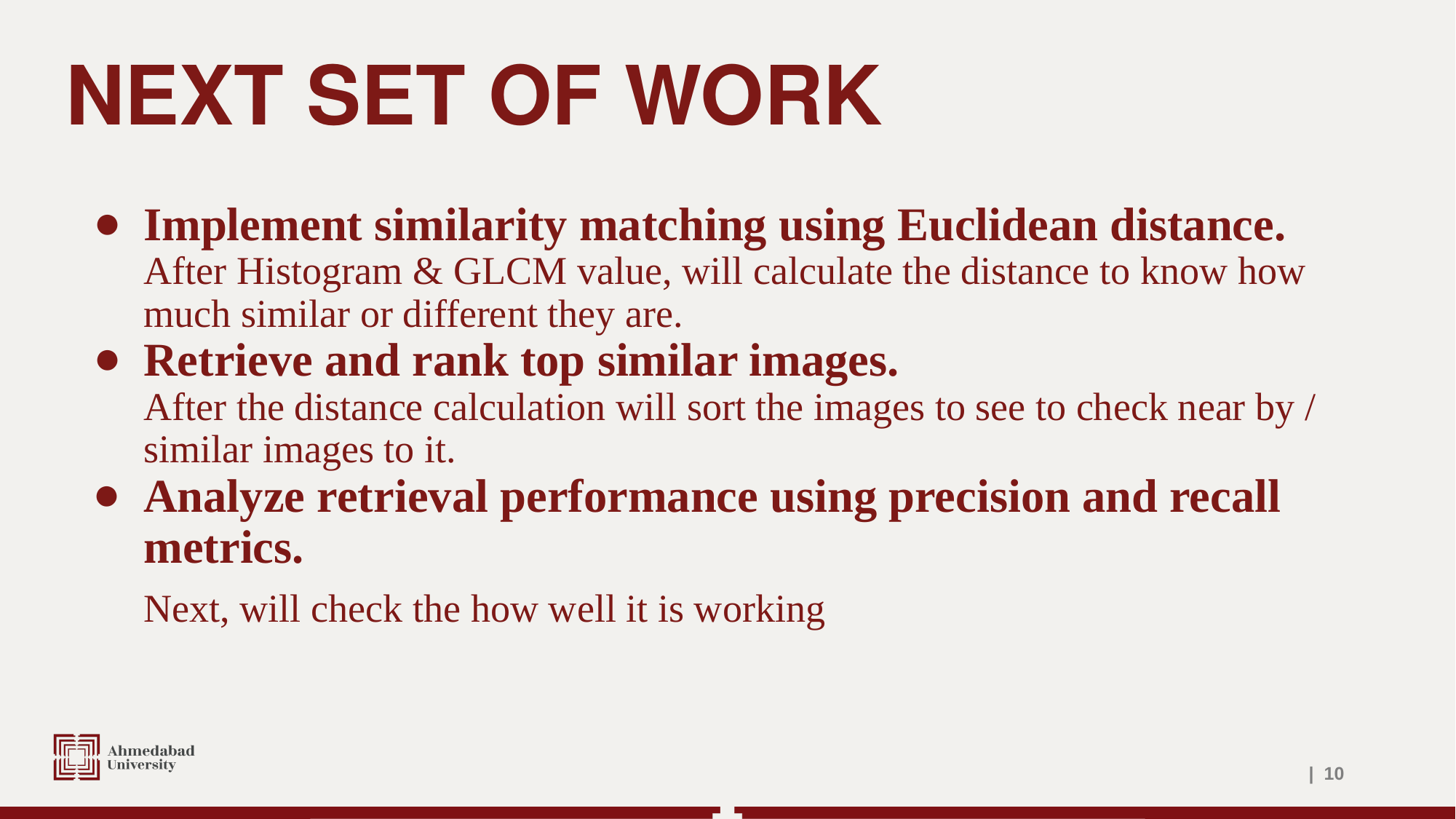

# NEXT SET OF WORK
Implement similarity matching using Euclidean distance.
After Histogram & GLCM value, will calculate the distance to know how much similar or different they are.
Retrieve and rank top similar images.
After the distance calculation will sort the images to see to check near by / similar images to it.
Analyze retrieval performance using precision and recall metrics.
Next, will check the how well it is working

|  10